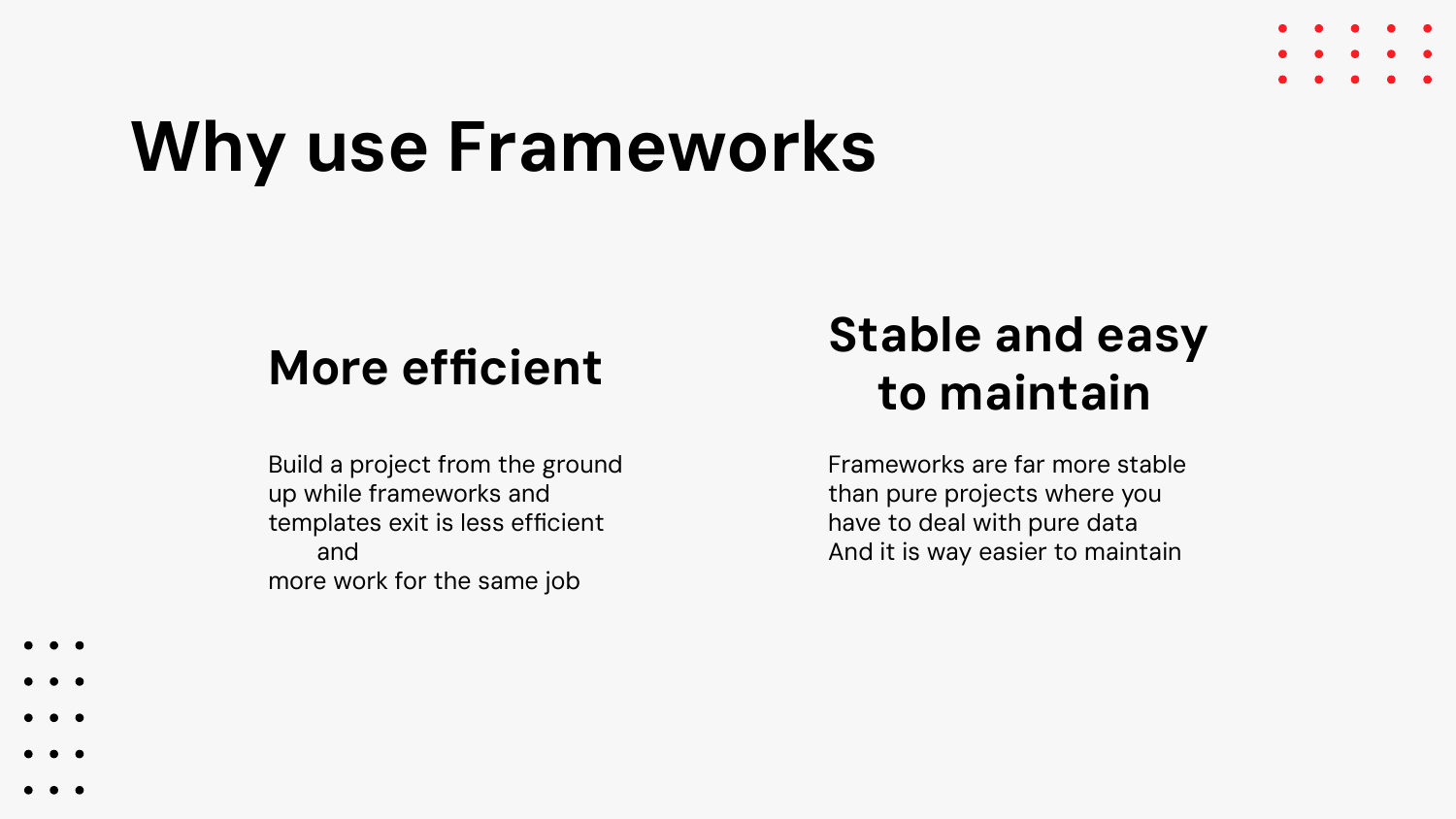

# Why use Frameworks
More efficient
Stable and easy to maintain
Build a project from the ground
up while frameworks and
templates exit is less efficient and
more work for the same job
Frameworks are far more stable
than pure projects where you
have to deal with pure data
And it is way easier to maintain